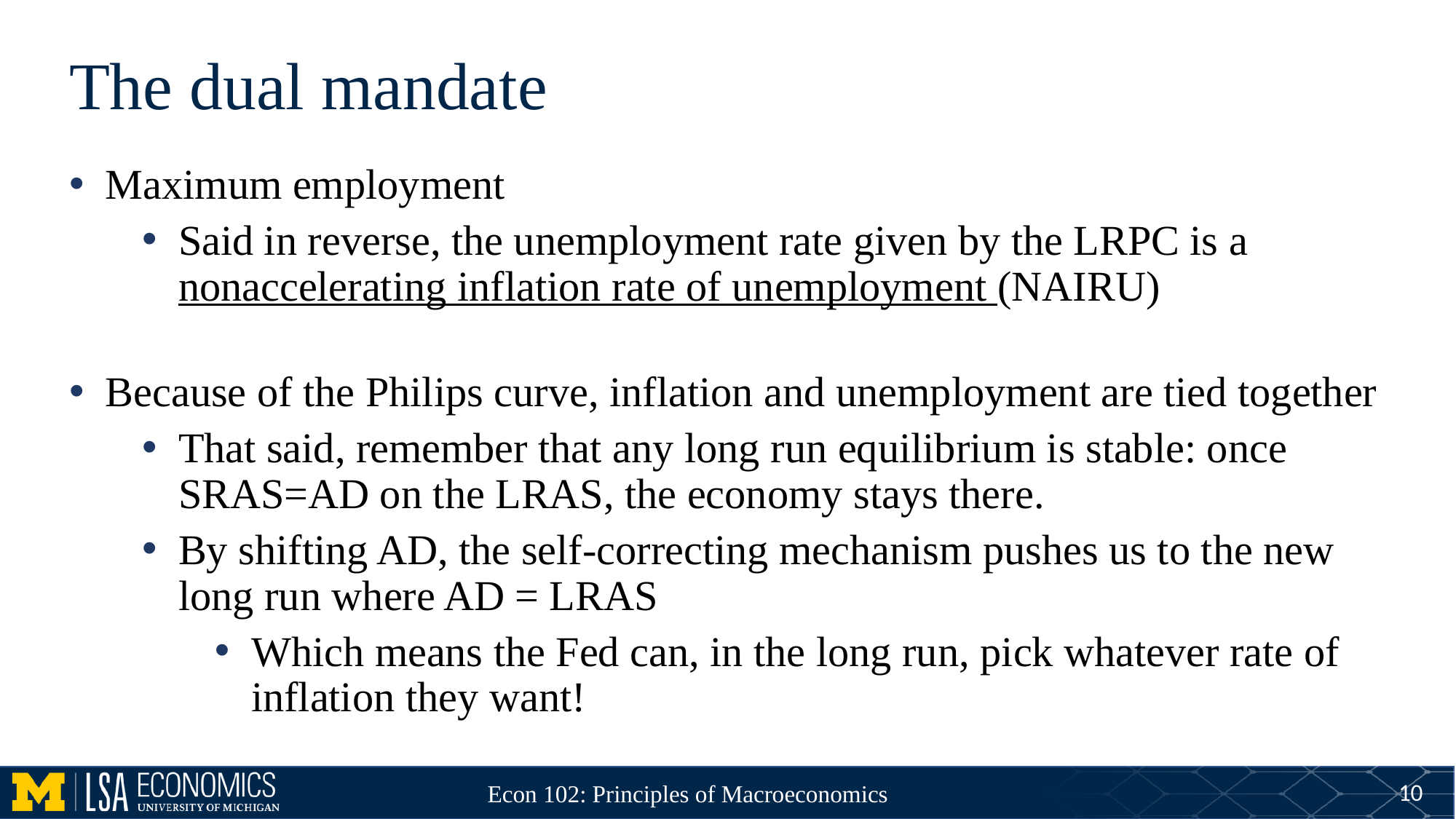

# The dual mandate
Maximum employment
Said in reverse, the unemployment rate given by the LRPC is a nonaccelerating inflation rate of unemployment (NAIRU)

Because of the Philips curve, inflation and unemployment are tied together
That said, remember that any long run equilibrium is stable: once SRAS=AD on the LRAS, the economy stays there.
By shifting AD, the self-correcting mechanism pushes us to the new long run where AD = LRAS
Which means the Fed can, in the long run, pick whatever rate of inflation they want!

10
Econ 102: Principles of Macroeconomics